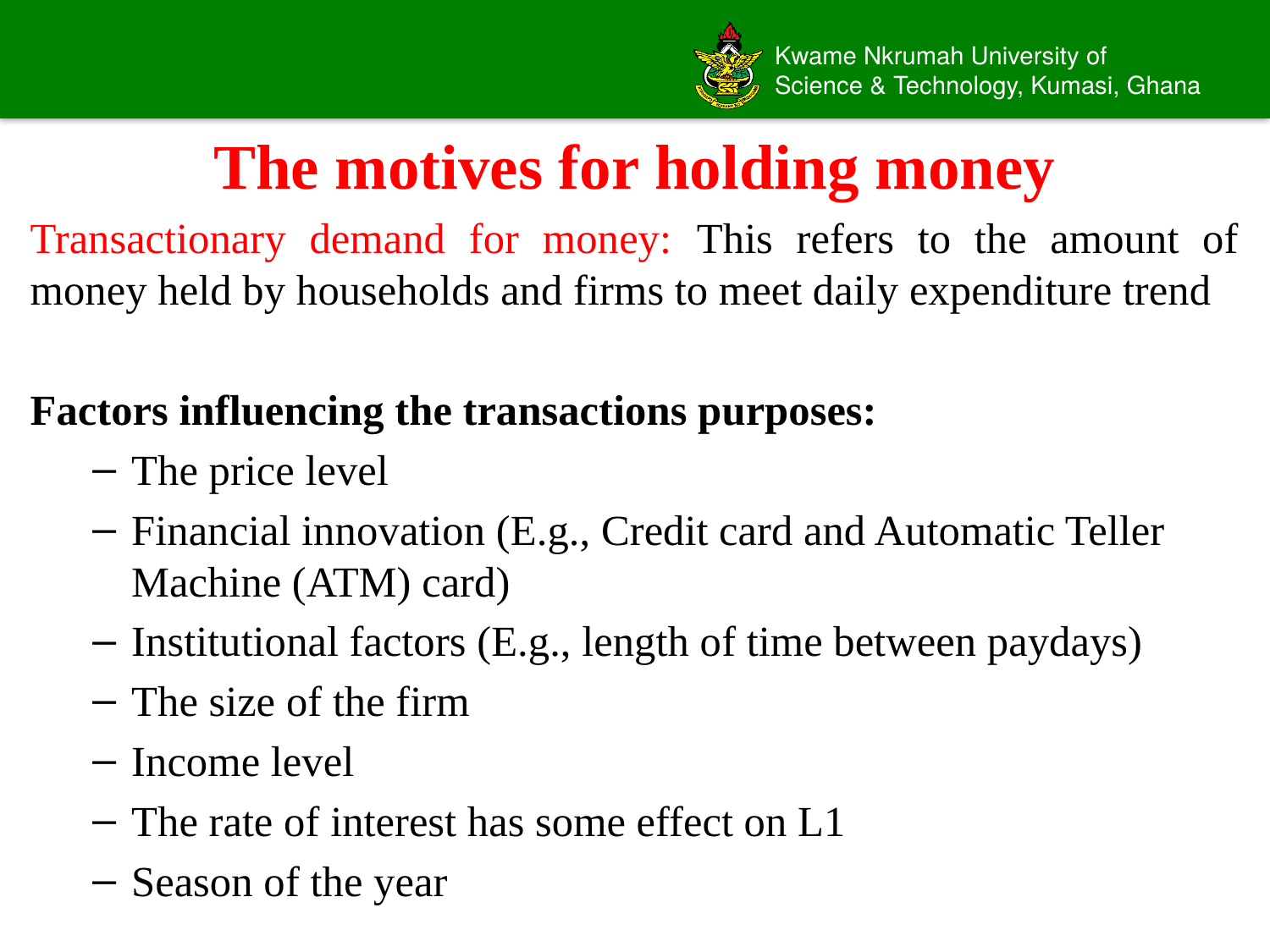

# The motives for holding money
Transactionary demand for money: This refers to the amount of money held by households and firms to meet daily expenditure trend

Factors influencing the transactions purposes:
The price level
Financial innovation (E.g., Credit card and Automatic Teller Machine (ATM) card)
Institutional factors (E.g., length of time between paydays)
The size of the firm
Income level
The rate of interest has some effect on L1
Season of the year